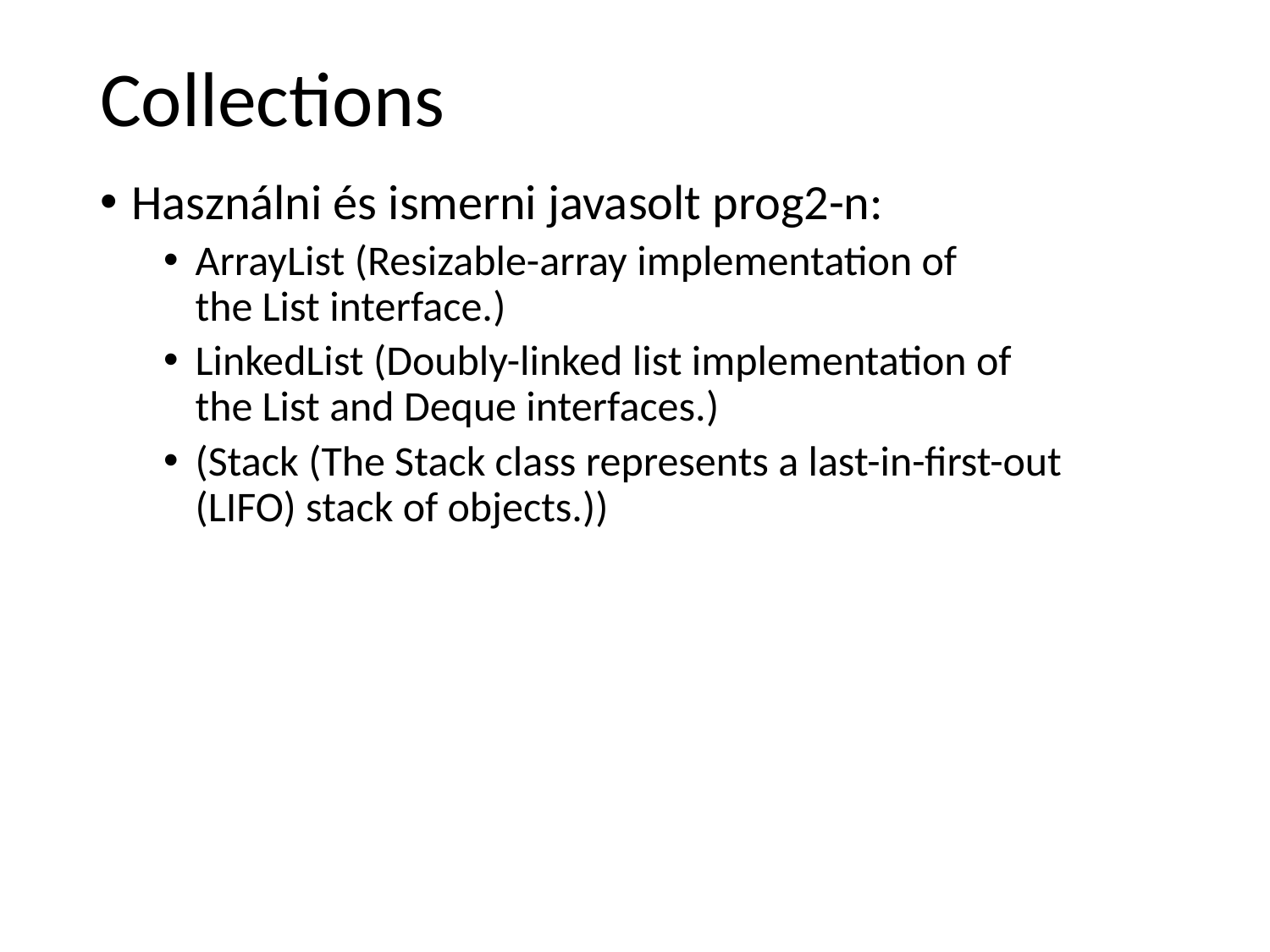

# Collections
Használni és ismerni javasolt prog2-n:
ArrayList (Resizable-array implementation of the List interface.)
LinkedList (Doubly-linked list implementation of the List and Deque interfaces.)
(Stack (The Stack class represents a last-in-first-out (LIFO) stack of objects.))